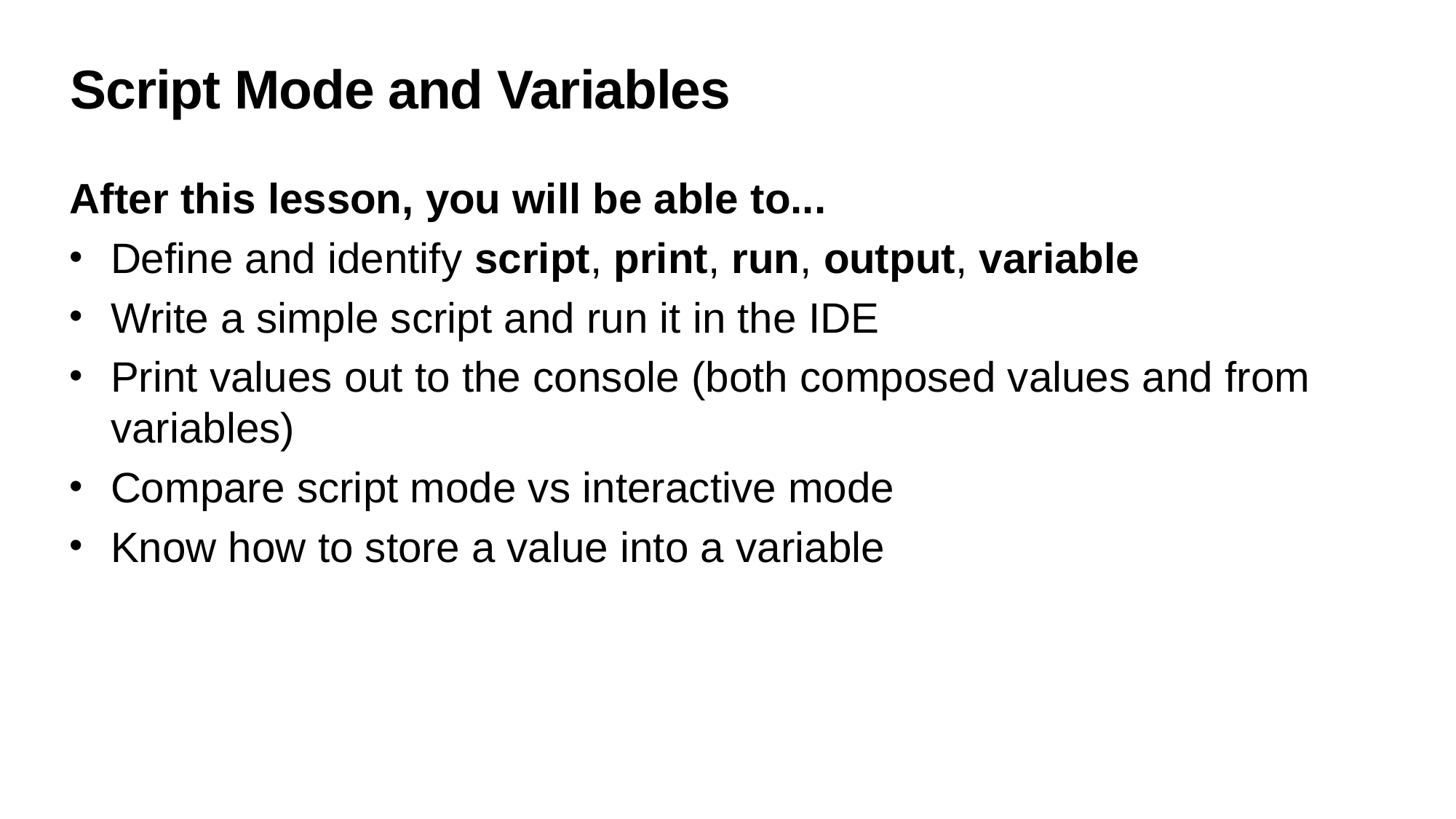

# Script Mode and Variables
After this lesson, you will be able to...
Define and identify script, print, run, output, variable
Write a simple script and run it in the IDE
Print values out to the console (both composed values and from variables)
Compare script mode vs interactive mode
Know how to store a value into a variable